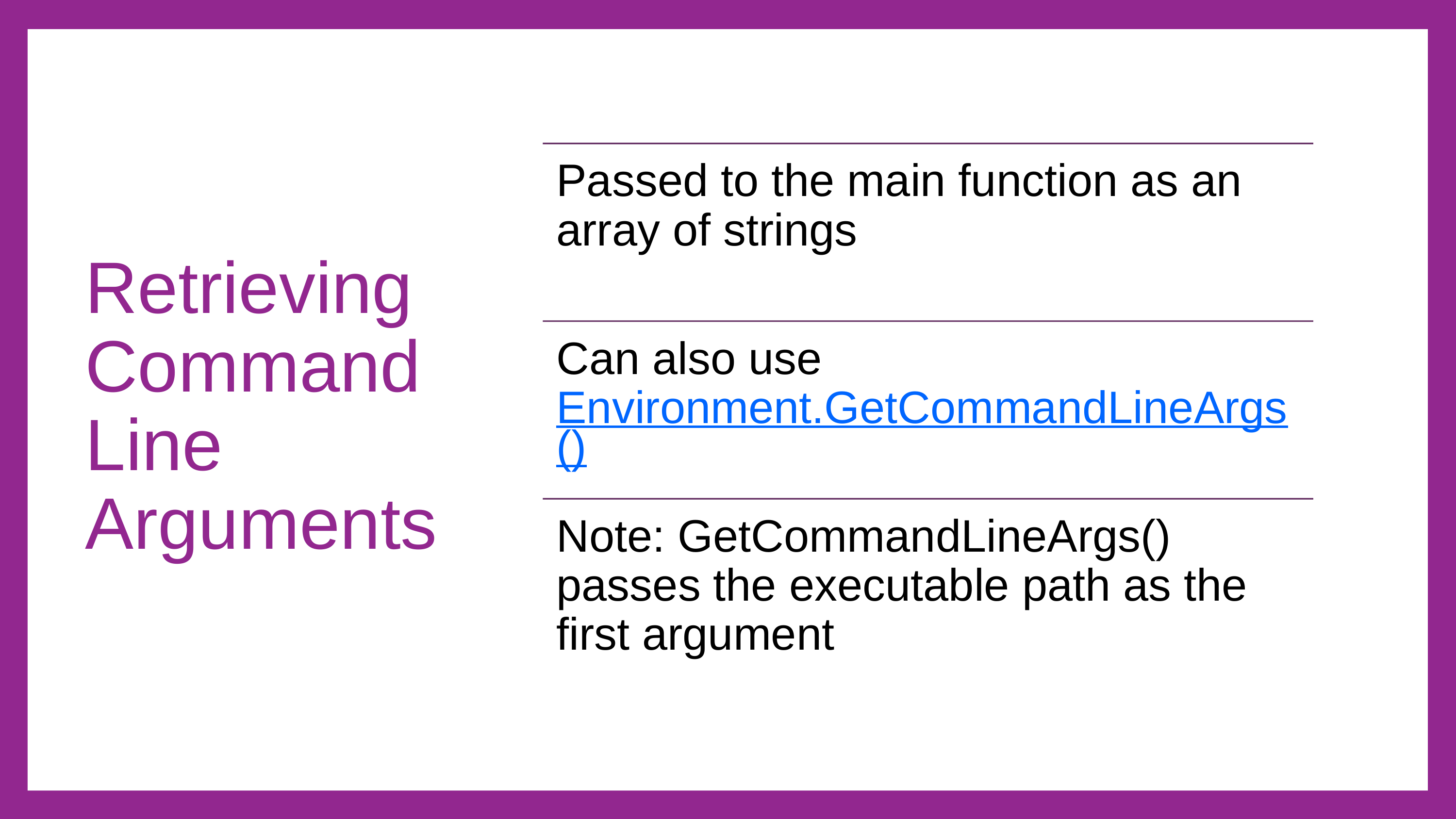

# Retrieving Command Line Arguments
Passed to the main function as an array of strings
Can also use Environment.GetCommandLineArgs()
Note: GetCommandLineArgs() passes the executable path as the first argument